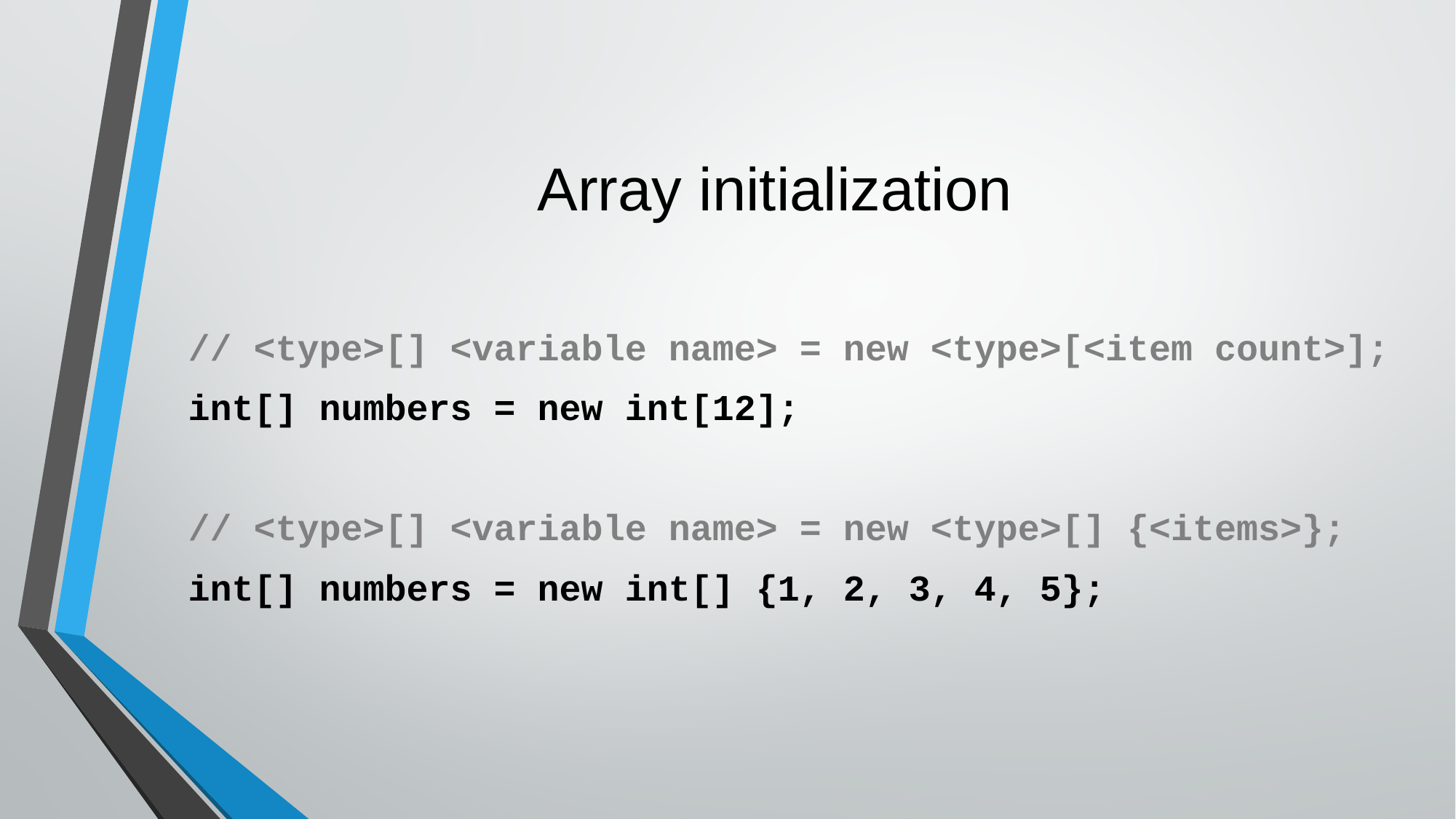

# Array initialization
// <type>[] <variable name> = new <type>[<item count>];
int[] numbers = new int[12];

// <type>[] <variable name> = new <type>[] {<items>};
int[] numbers = new int[] {1, 2, 3, 4, 5};